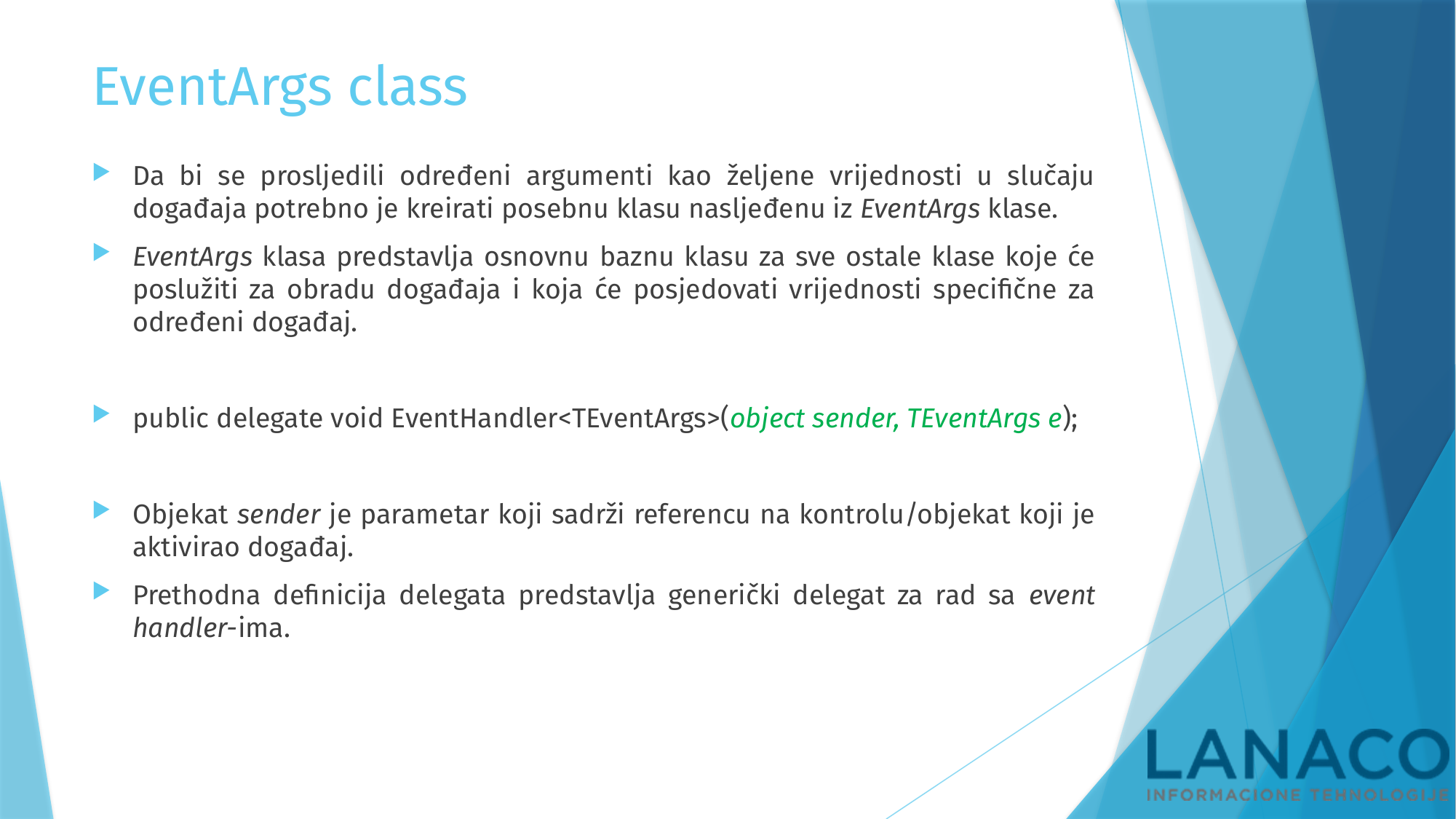

# EventArgs class
Da bi se prosljedili određeni argumenti kao željene vrijednosti u slučaju događaja potrebno je kreirati posebnu klasu nasljeđenu iz EventArgs klase.
EventArgs klasa predstavlja osnovnu baznu klasu za sve ostale klase koje će poslužiti za obradu događaja i koja će posjedovati vrijednosti specifične za određeni događaj.

public delegate void EventHandler<TEventArgs>(object sender, TEventArgs e);

Objekat sender je parametar koji sadrži referencu na kontrolu/objekat koji je aktivirao događaj.
Prethodna definicija delegata predstavlja generički delegat za rad sa event handler-ima.